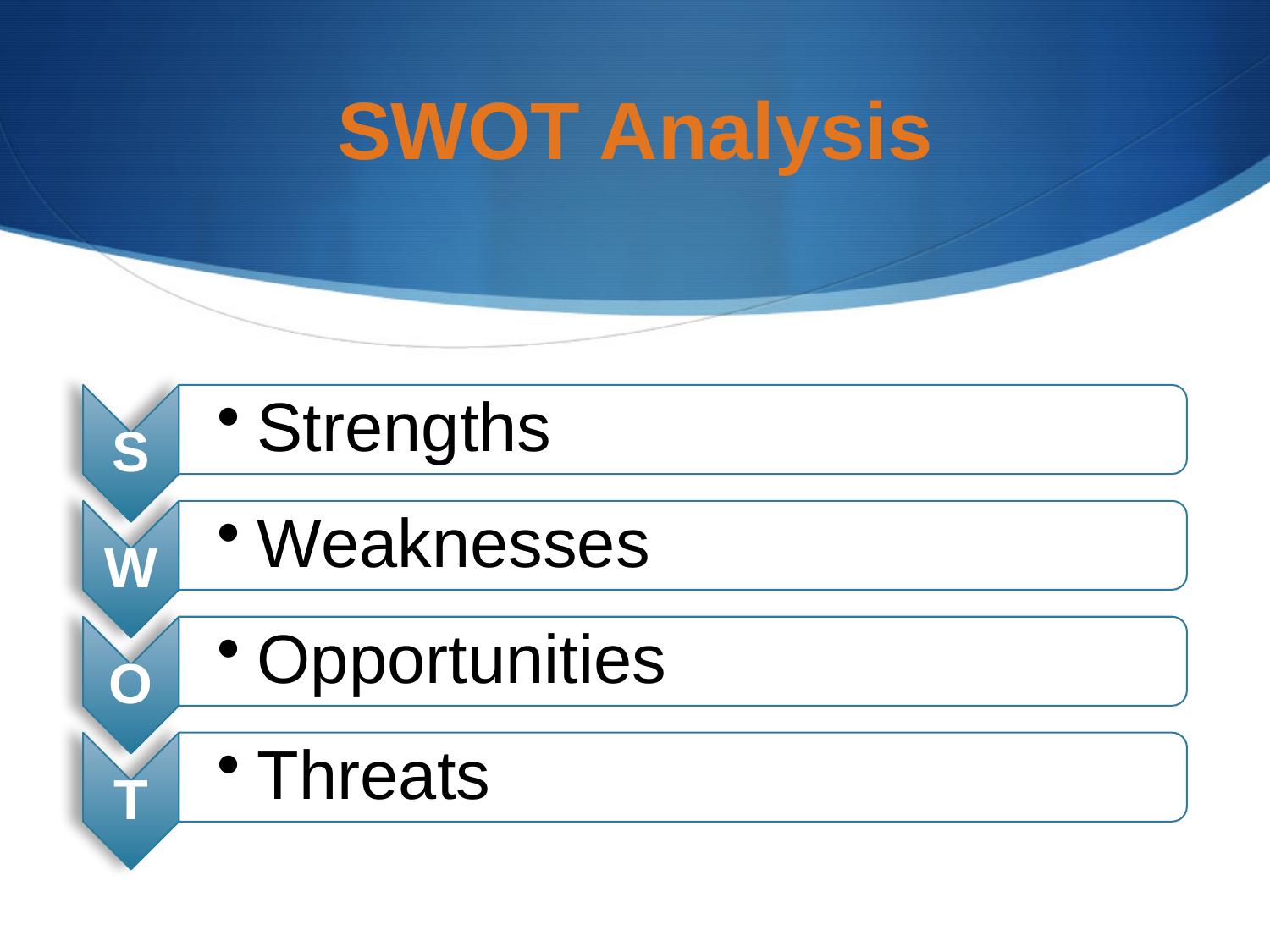

# SWOT Analysis
S
Strengths
W
Weaknesses
O
Opportunities
T
Threats